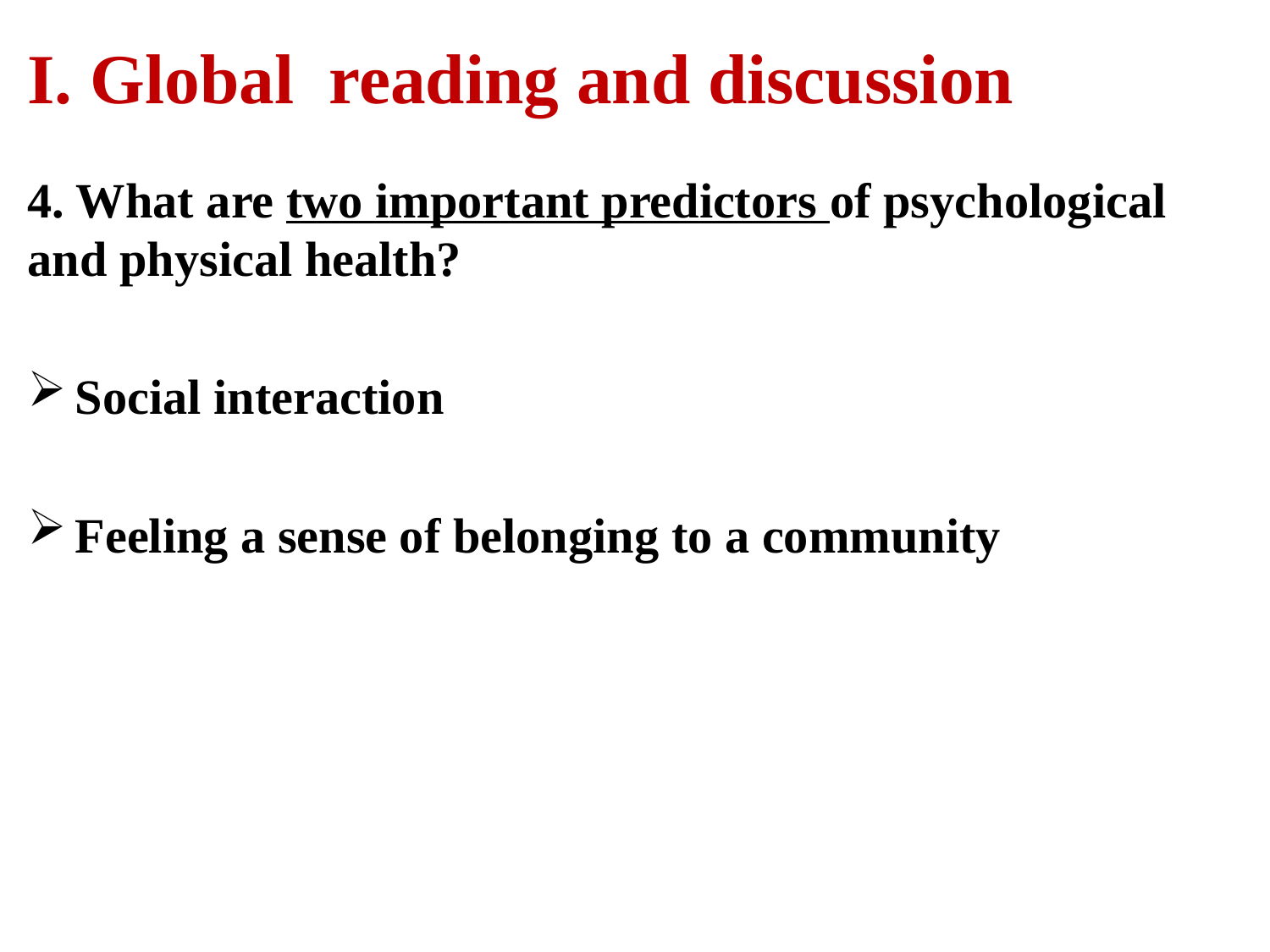

# I. Global  reading and discussion
4. What are two important predictors of psychological and physical health?

Social interaction

Feeling a sense of belonging to a community